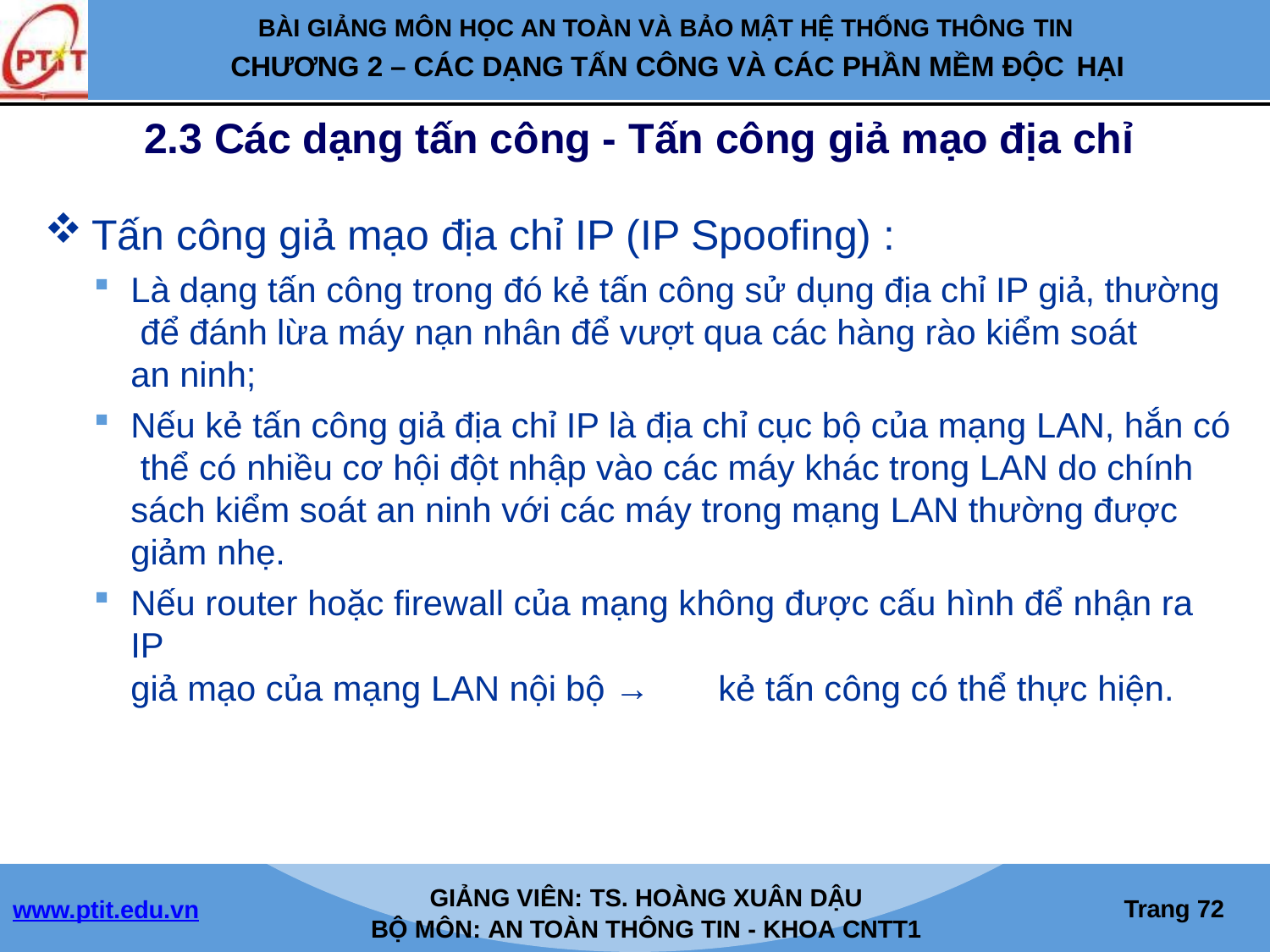

BÀI GIẢNG MÔN HỌC AN TOÀN VÀ BẢO MẬT HỆ THỐNG THÔNG TIN
CHƯƠNG 2 – CÁC DẠNG TẤN CÔNG VÀ CÁC PHẦN MỀM ĐỘC HẠI
2.3 Các dạng tấn công - Tấn công giả mạo địa chỉ

Tấn công giả mạo địa chỉ IP (IP Spoofing) :
Là dạng tấn công trong đó kẻ tấn công sử dụng địa chỉ IP giả, thường  để đánh lừa máy nạn nhân để vượt qua các hàng rào kiểm soát
an ninh;
Nếu kẻ tấn công giả địa chỉ IP là địa chỉ cục bộ của mạng LAN, hắn có  thể có nhiều cơ hội đột nhập vào các máy khác trong LAN do chính  sách kiểm soát an ninh với các máy trong mạng LAN thường được  giảm nhẹ.
Nếu router hoặc firewall của mạng không được cấu hình để nhận ra IP
giả mạo của mạng LAN nội bộ → kẻ tấn công có thể thực hiện.
GIẢNG VIÊN: TS. HOÀNG XUÂN DẬU
BỘ MÔN: AN TOÀN THÔNG TIN - KHOA CNTT1
Trang 72
www.ptit.edu.vn